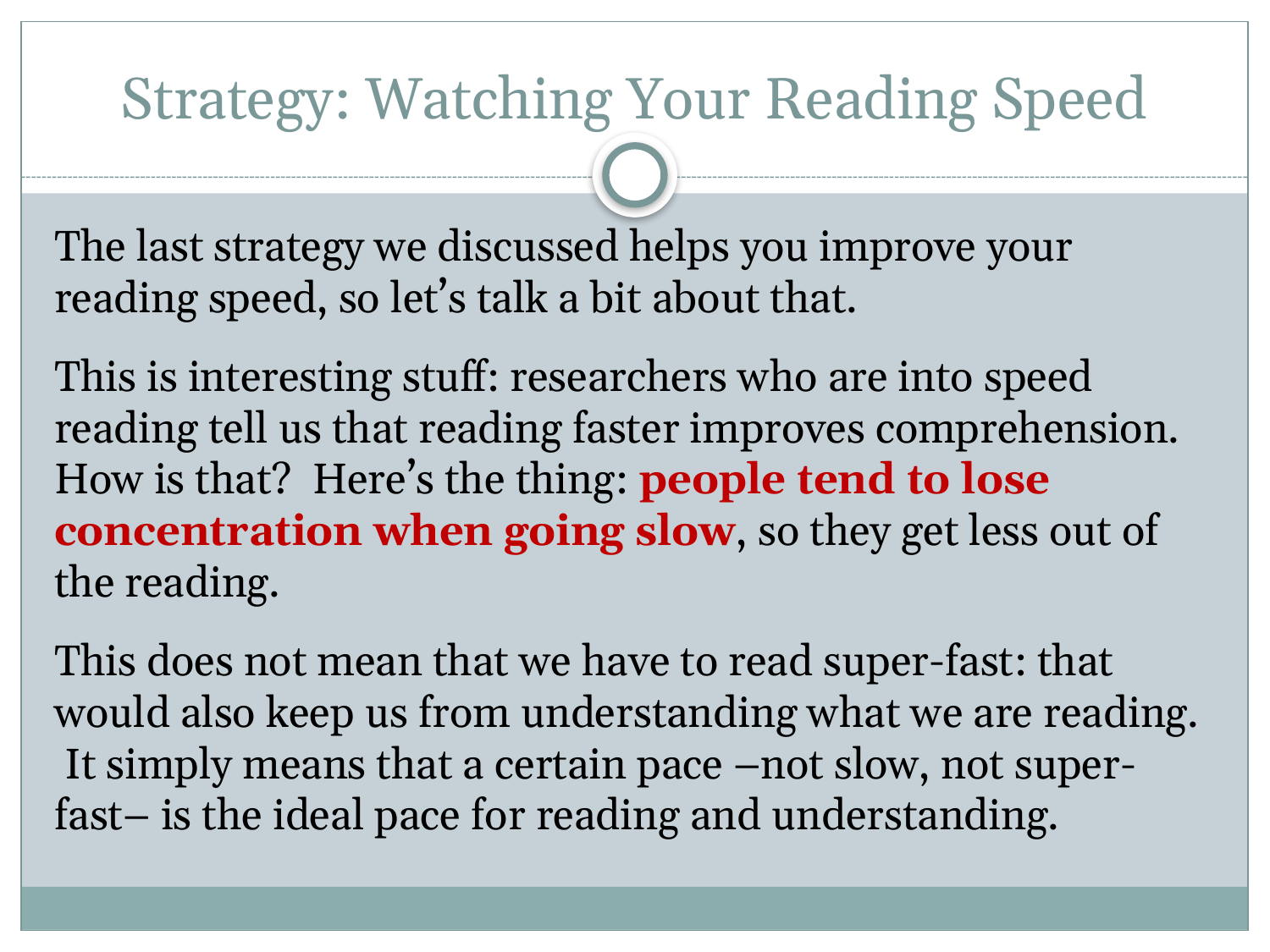

# Strategy: Watching Your Reading Speed
The last strategy we discussed helps you improve your reading speed, so let’s talk a bit about that.
This is interesting stuff: researchers who are into speed reading tell us that reading faster improves comprehension.  How is that?  Here’s the thing: people tend to lose concentration when going slow, so they get less out of the reading.
This does not mean that we have to read super-fast: that would also keep us from understanding what we are reading.  It simply means that a certain pace –not slow, not super-fast– is the ideal pace for reading and understanding.